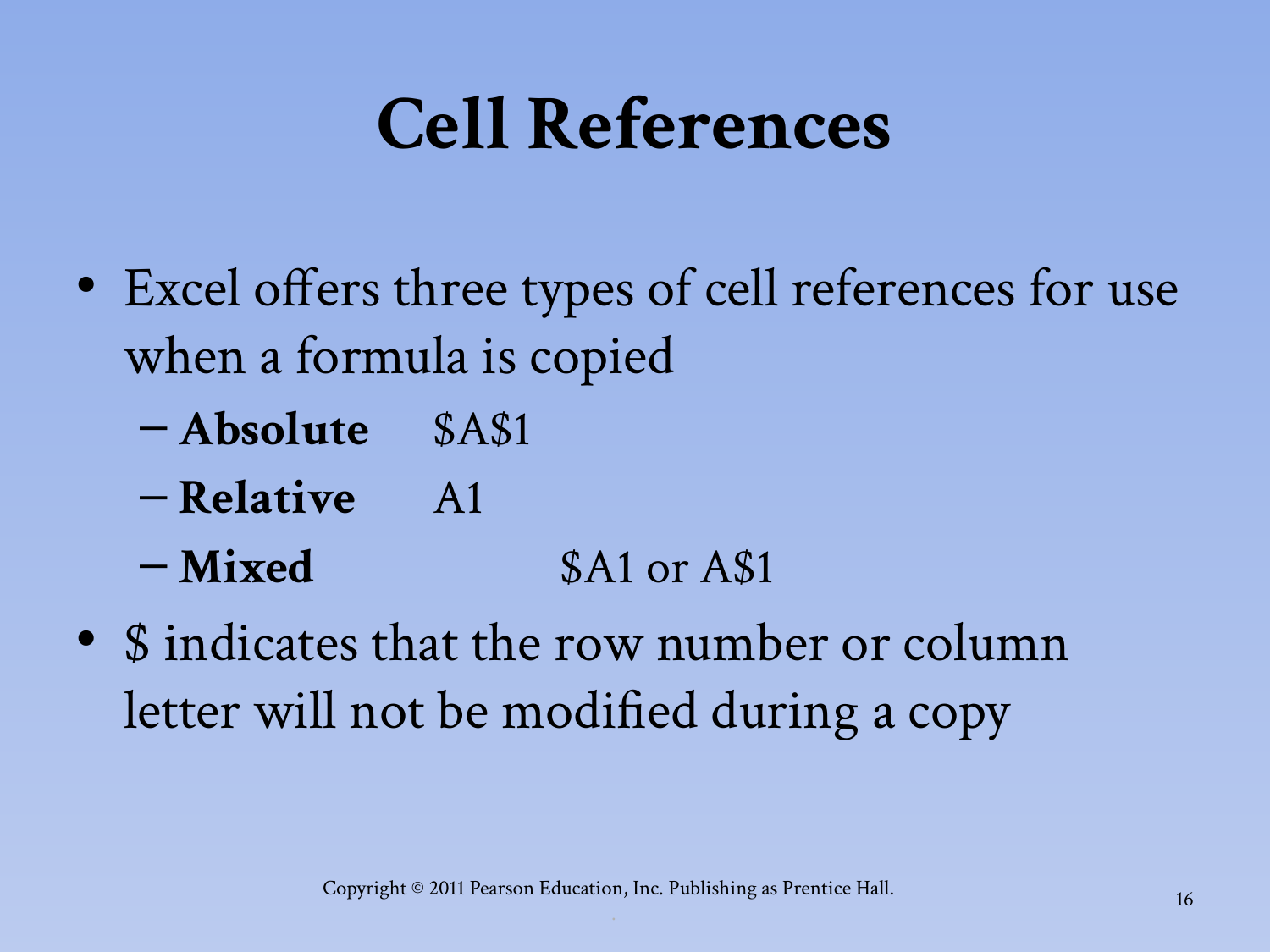

# Cell References
Excel offers three types of cell references for use when a formula is copied
Absolute	$A$1
Relative	A1
Mixed		$A1 or A$1
$ indicates that the row number or column letter will not be modified during a copy
16
Copyright © 2011 Pearson Education, Inc. Publishing as Prentice Hall.
.